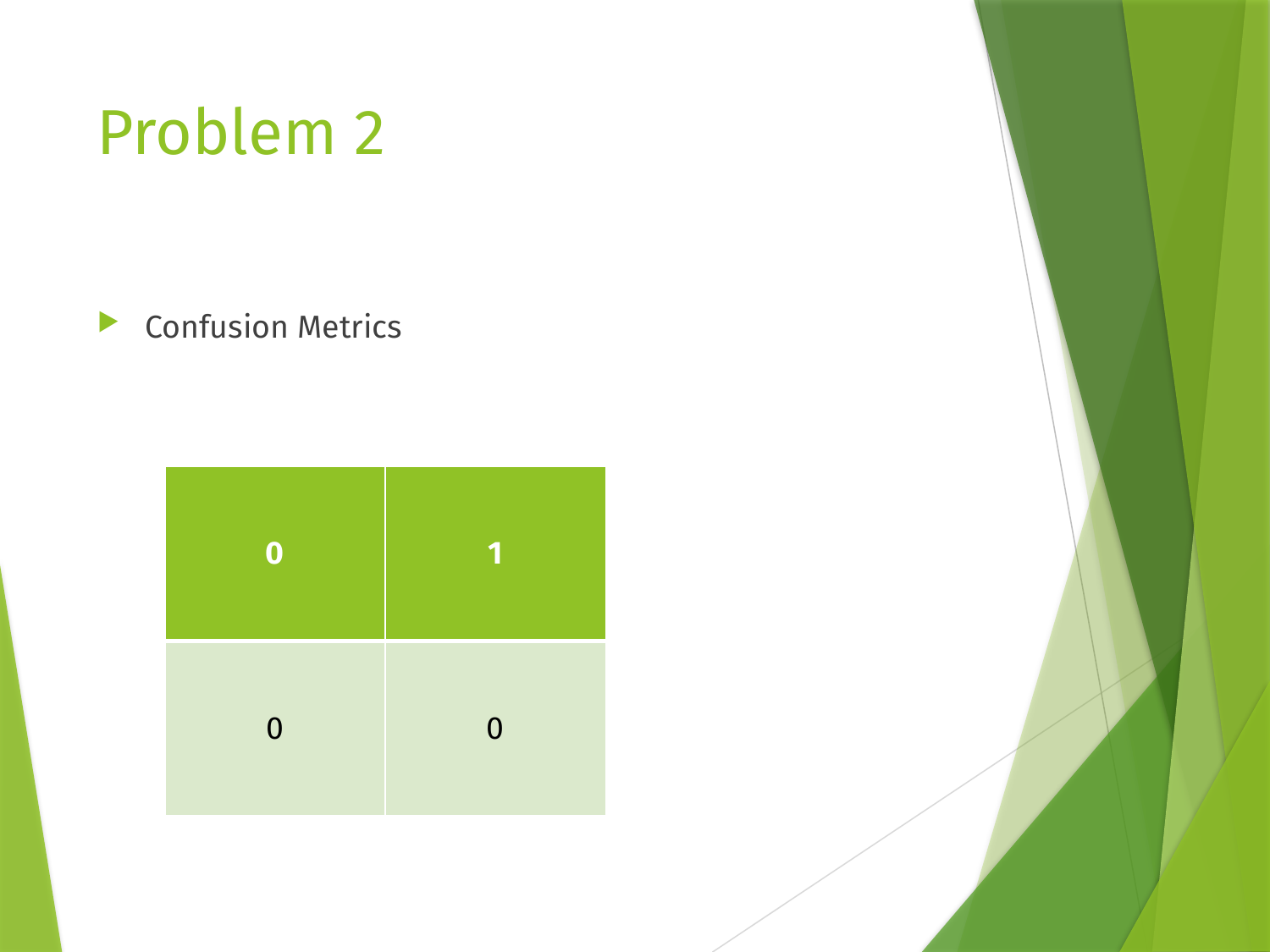

# Problem 2
Confusion Metrics
| 0 | 1 |
| --- | --- |
| 0 | 0 |